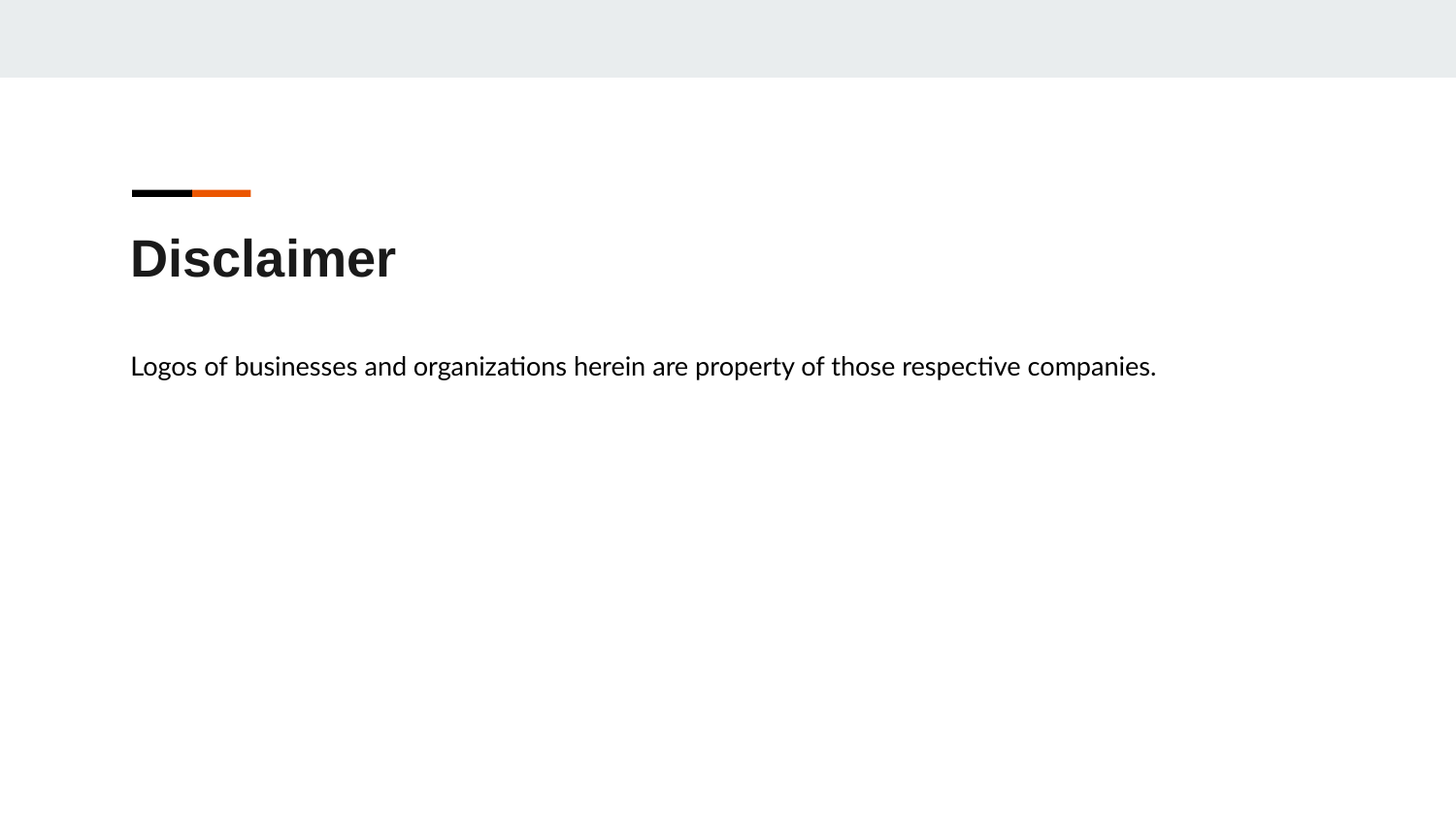

Disclaimer
Logos of businesses and organizations herein are property of those respective companies.